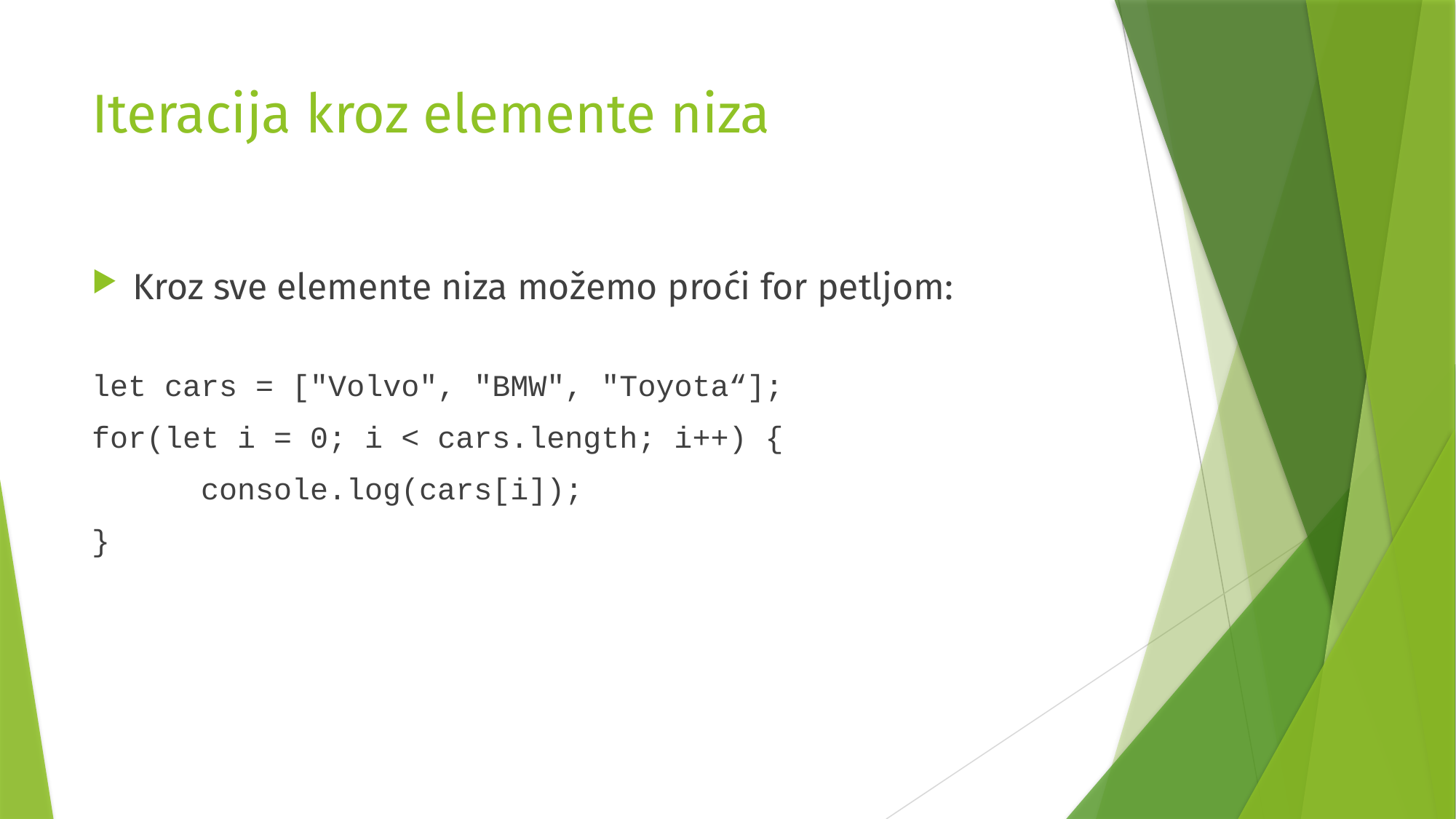

# Iteracija kroz elemente niza
Kroz sve elemente niza možemo proći for petljom:
let cars = ["Volvo", "BMW", "Toyota“];
for(let i = 0; i < cars.length; i++) {
	console.log(cars[i]);
}